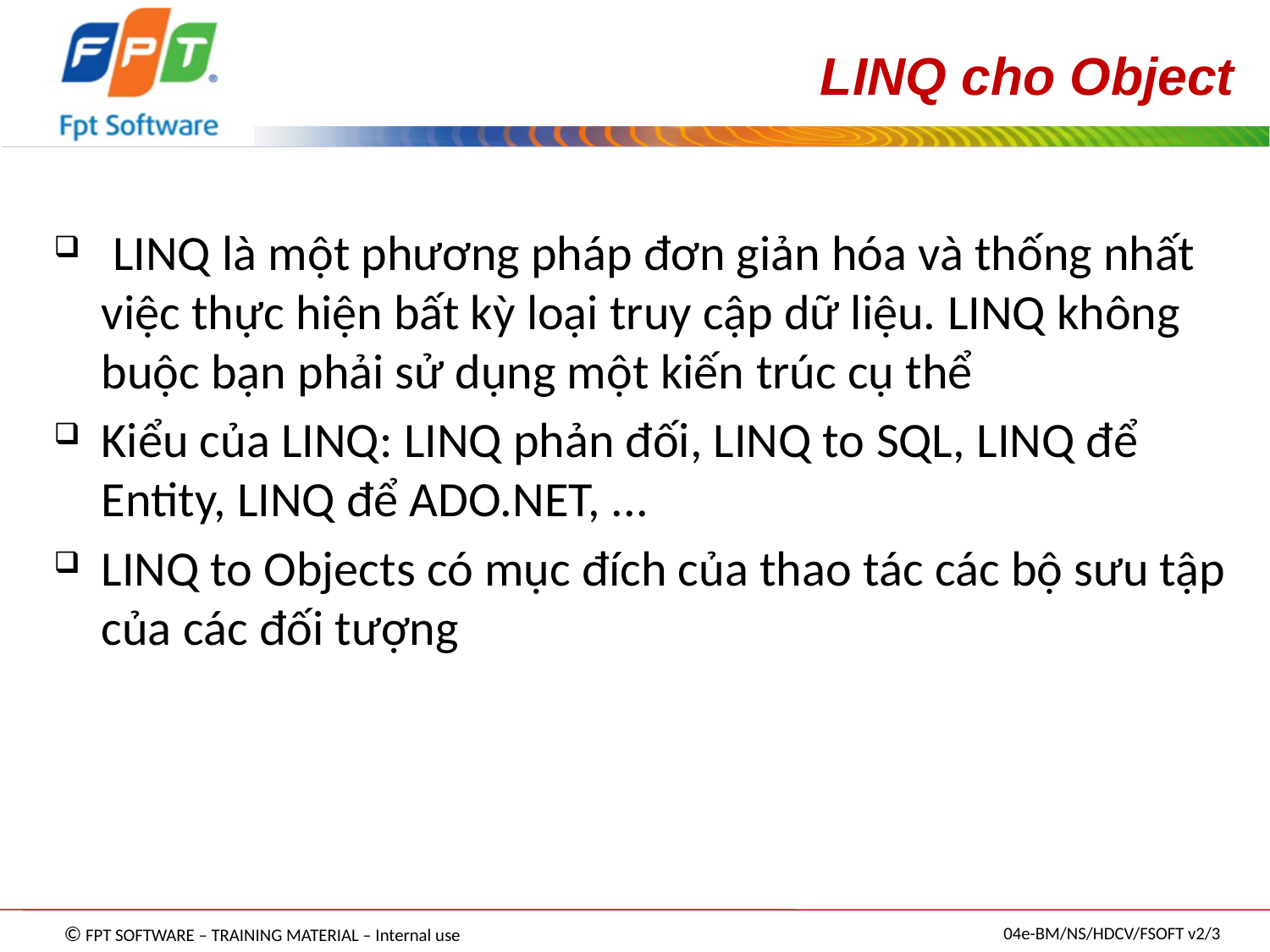

LINQ cho Object
 LINQ là một phương pháp đơn giản hóa và thống nhất việc thực hiện bất kỳ loại truy cập dữ liệu. LINQ không buộc bạn phải sử dụng một kiến ​​trúc cụ thể
Kiểu của LINQ: LINQ phản đối, LINQ to SQL, LINQ để Entity, LINQ để ADO.NET, ...
LINQ to Objects có mục đích của thao tác các bộ sưu tập của các đối tượng